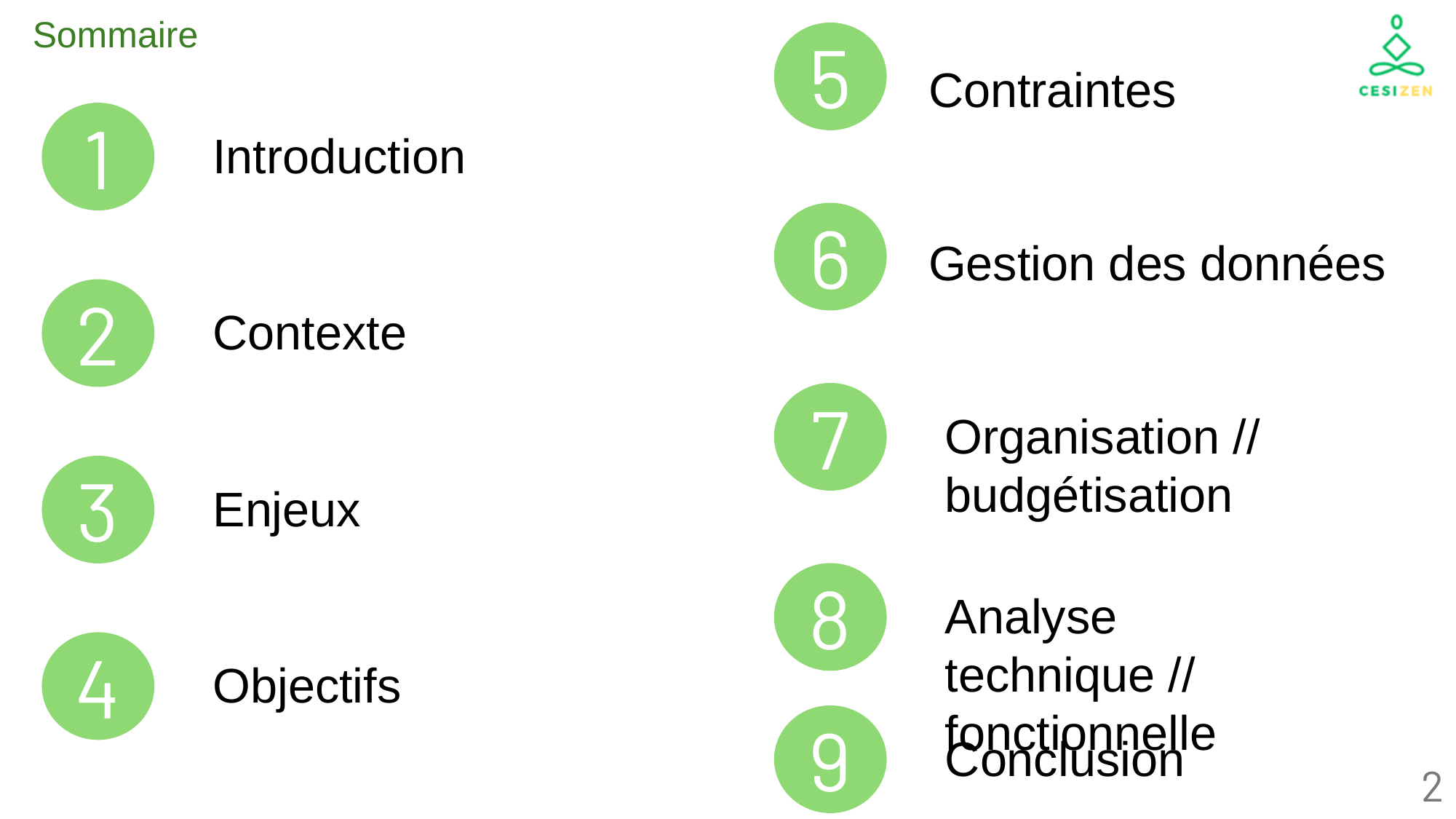

# Sommaire
5
Contraintes
1
Introduction
6
Gestion des données
2
Contexte
7
Organisation // budgétisation
3
Enjeux
8
Analyse technique // fonctionnelle
4
Objectifs
9
Conclusion
2